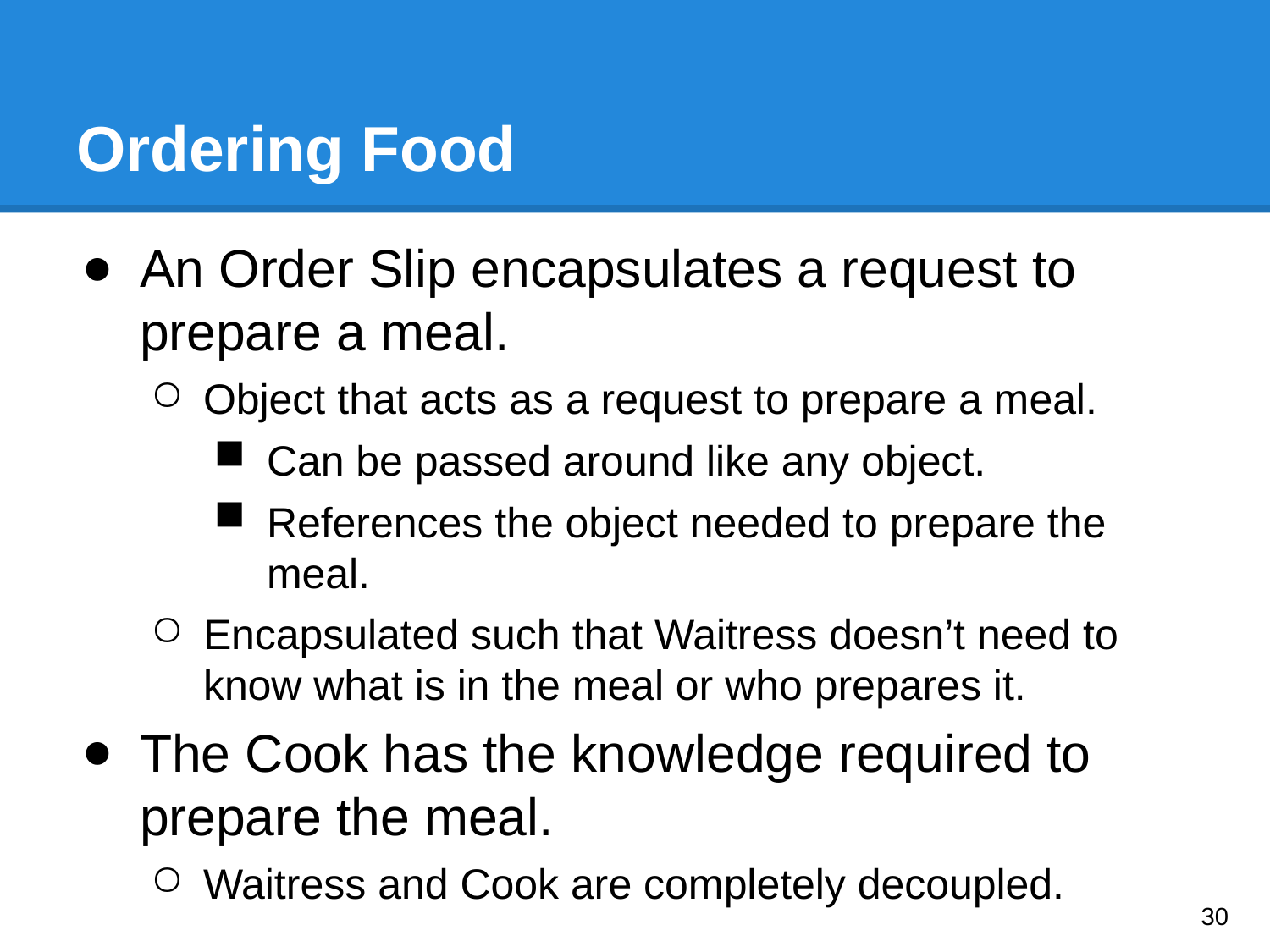

# Ordering Food
An Order Slip encapsulates a request to prepare a meal.
Object that acts as a request to prepare a meal.
Can be passed around like any object.
References the object needed to prepare the meal.
Encapsulated such that Waitress doesn’t need to know what is in the meal or who prepares it.
The Cook has the knowledge required to prepare the meal.
Waitress and Cook are completely decoupled.
30